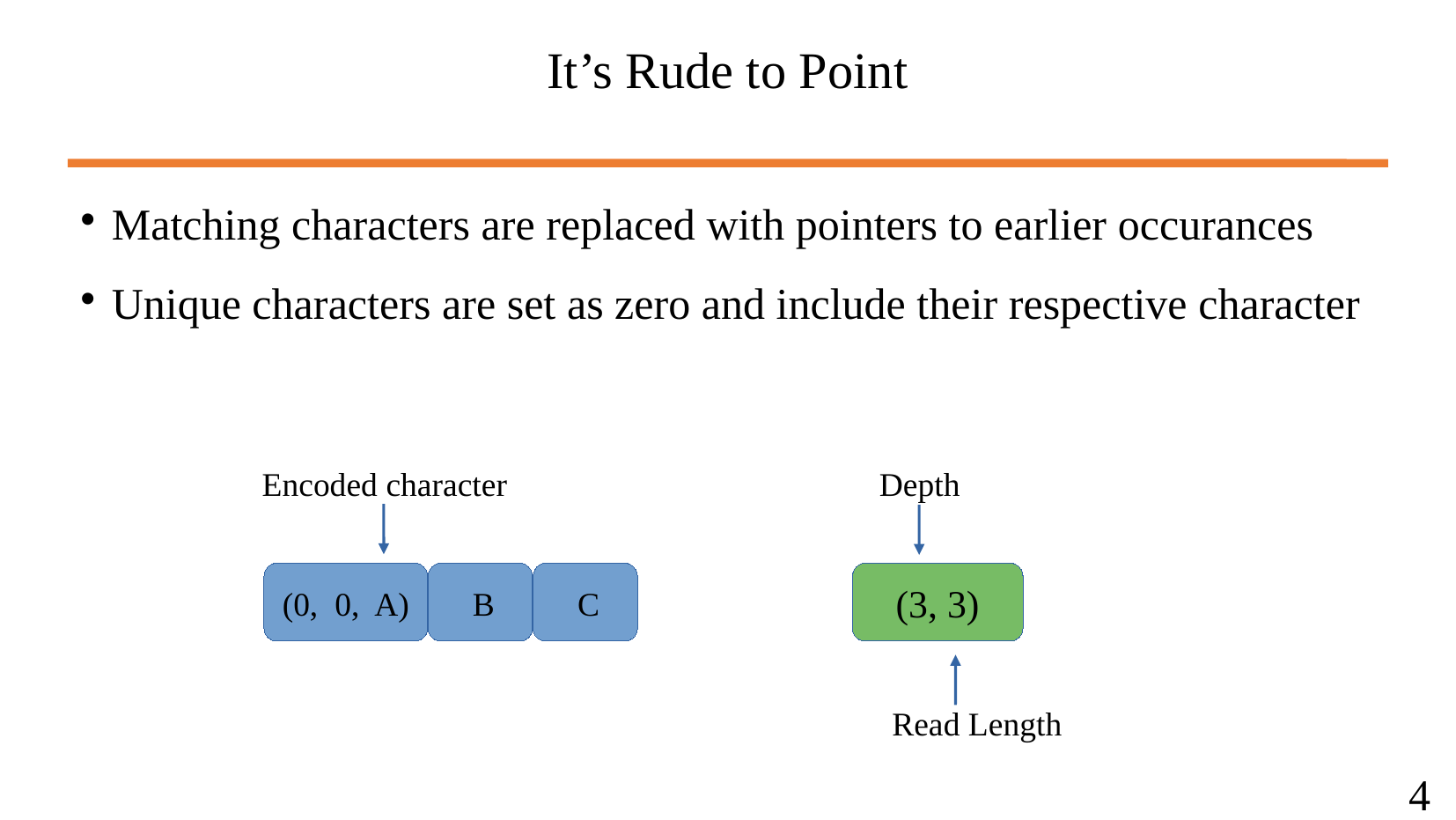

It’s Rude to Point

Matching characters are replaced with pointers to earlier occurances
Unique characters are set as zero and include their respective character
Encoded character
Depth

(3, 3)
(0,  0,  A)
B
C

Read Length
4